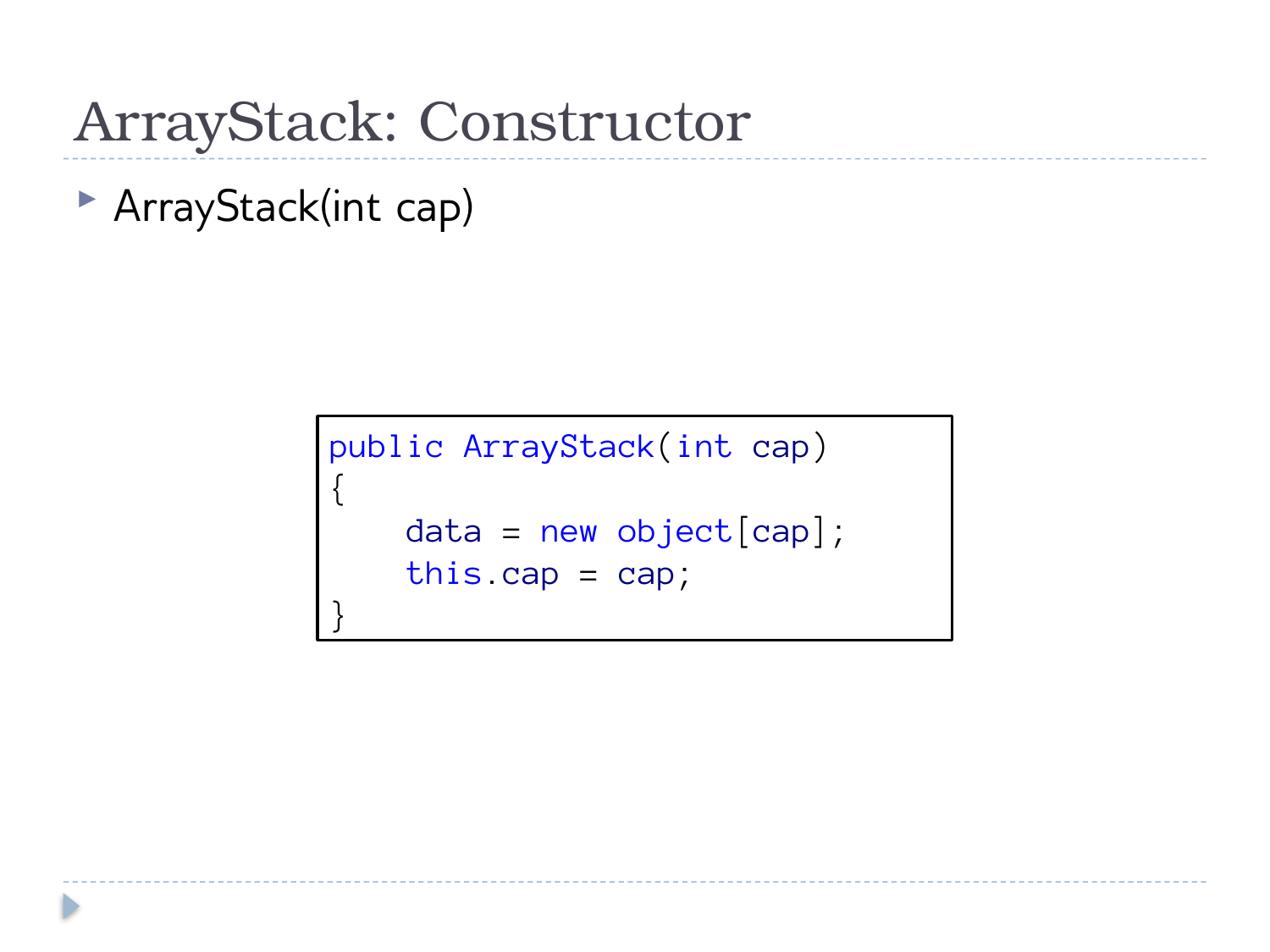

# ArrayStack: Constructor
ArrayStack(int cap)
public ArrayStack(int cap)
{
    data = new object[cap];
    this.cap = cap;
}